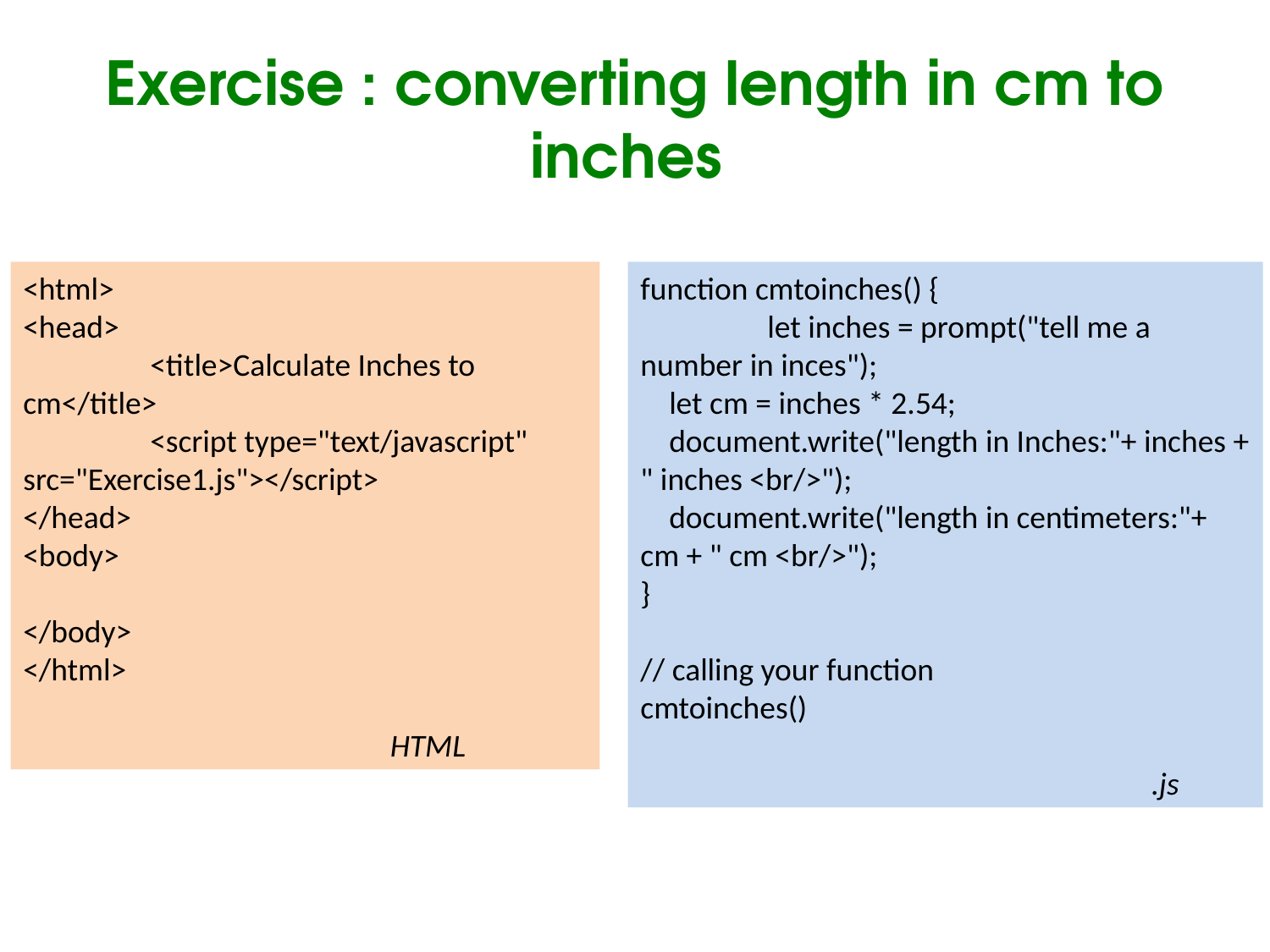

# Exercise : converting length in cm to inches
<html>
<head>
	<title>Calculate Inches to cm</title>
	<script type="text/javascript" src="Exercise1.js"></script>
</head>
<body>

</body>
</html>

                                                   HTML
function cmtoinches() {
	let inches = prompt("tell me a number in inces");
    let cm = inches * 2.54;
    document.write("length in Inches:"+ inches + " inches <br/>");
    document.write("length in centimeters:"+ cm + " cm <br/>");
}

// calling your function
cmtoinches()

                                                                       .js